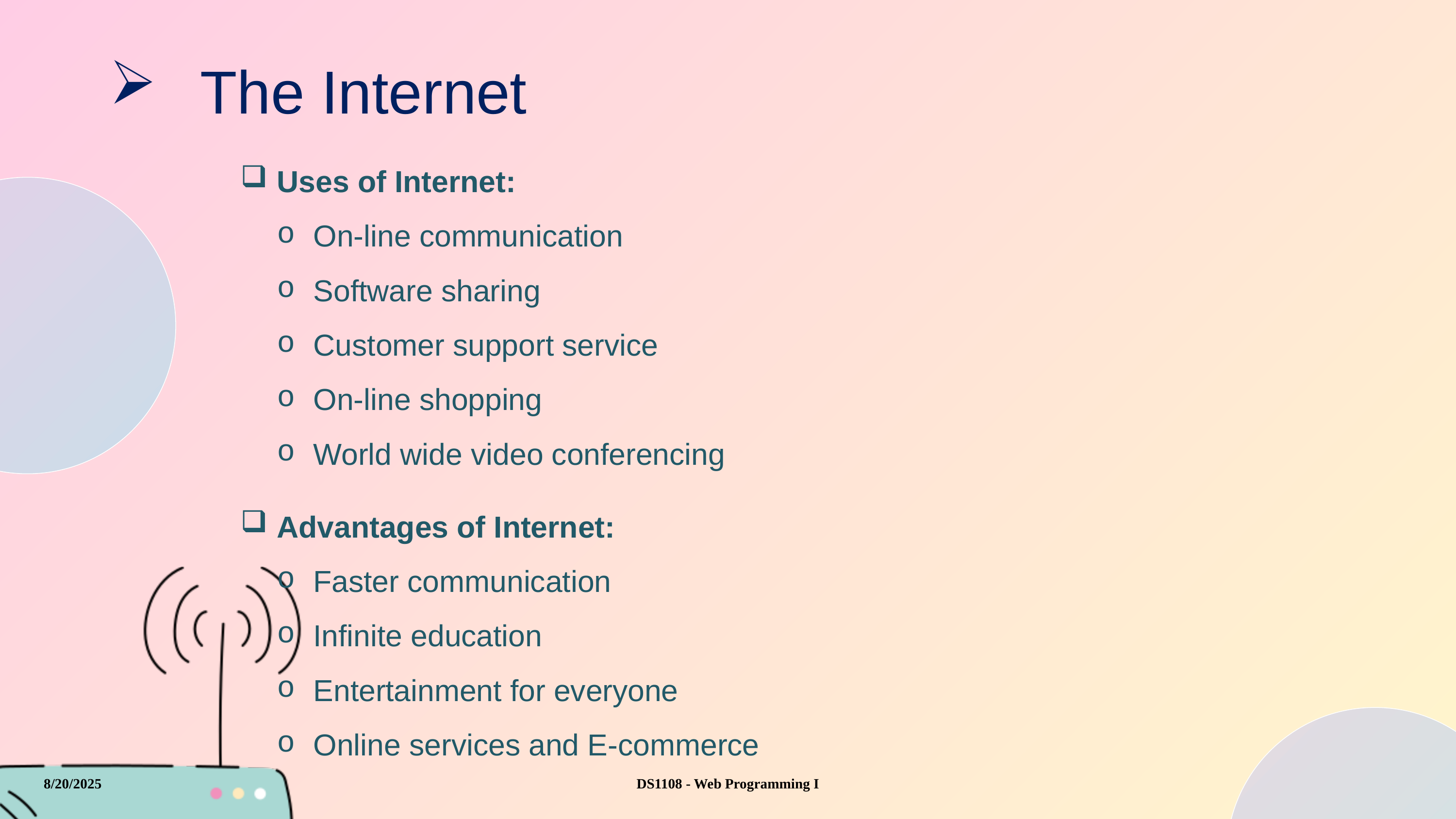

The Internet
Uses of Internet:
On-line communication
Software sharing
Customer support service
On-line shopping
World wide video conferencing
Advantages of Internet:
Faster communication
Infinite education
Entertainment for everyone
Online services and E-commerce

8/20/2025
DS1108 - Web Programming I